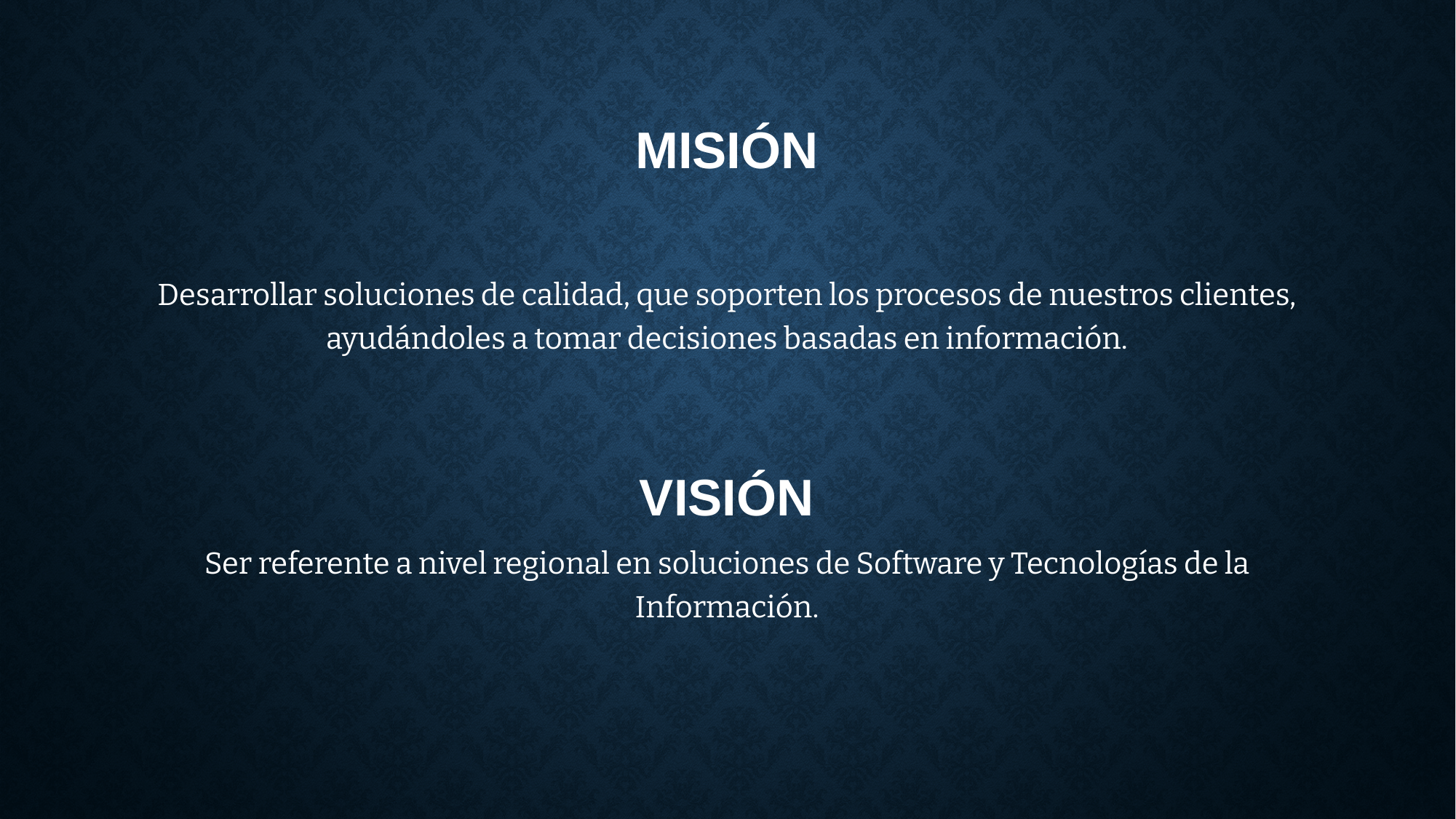

# Misión

Desarrollar soluciones de calidad, que soporten los procesos de nuestros clientes, ayudándoles a tomar decisiones basadas en información.
visión
Ser referente a nivel regional en soluciones de Software y Tecnologías de la Información.